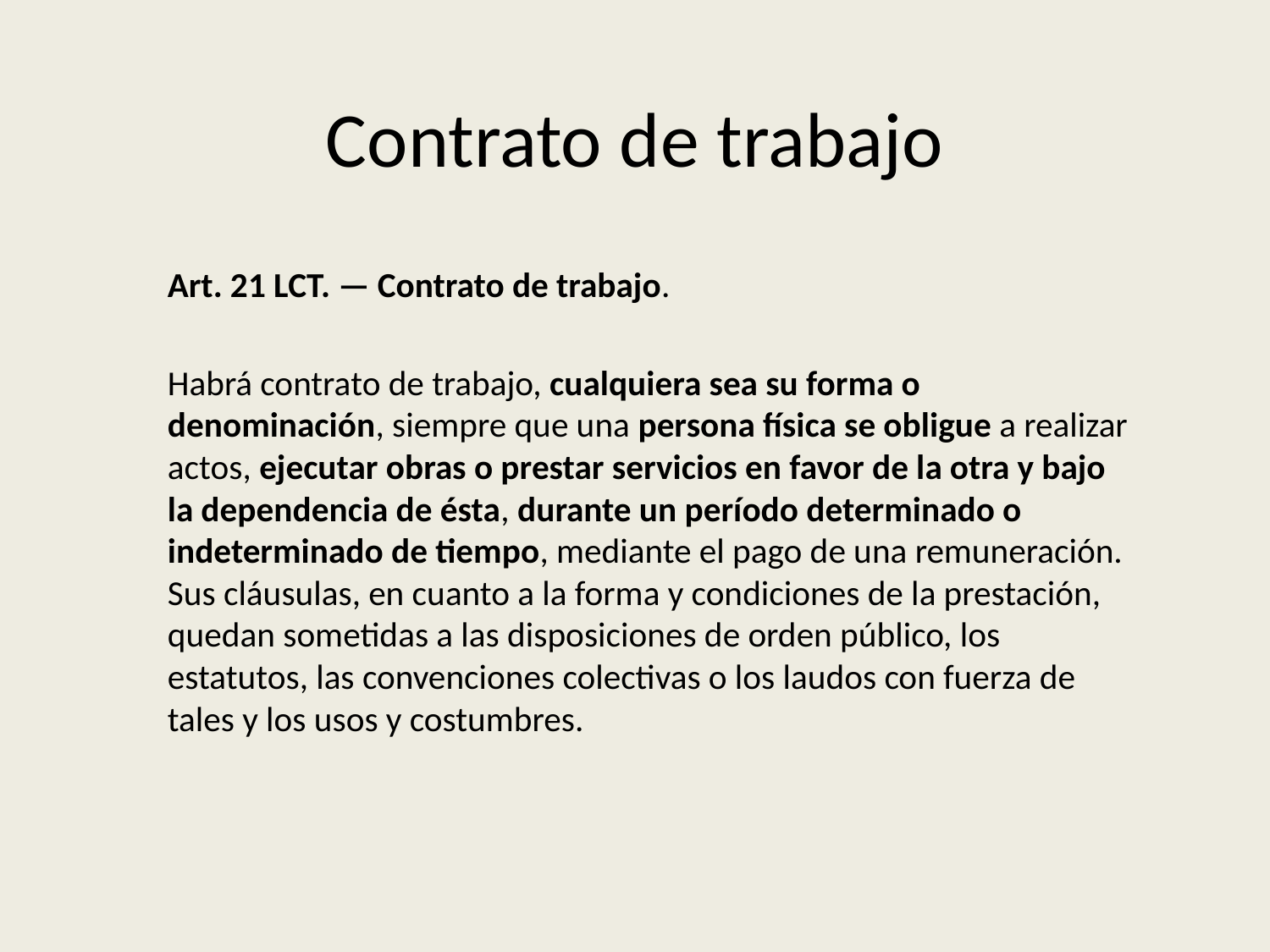

# Contrato de trabajo
Art. 21 LCT. — Contrato de trabajo.

Habrá contrato de trabajo, cualquiera sea su forma o denominación, siempre que una persona física se obligue a realizar actos, ejecutar obras o prestar servicios en favor de la otra y bajo la dependencia de ésta, durante un período determinado o indeterminado de tiempo, mediante el pago de una remuneración. Sus cláusulas, en cuanto a la forma y condiciones de la prestación, quedan sometidas a las disposiciones de orden público, los estatutos, las convenciones colectivas o los laudos con fuerza de tales y los usos y costumbres.